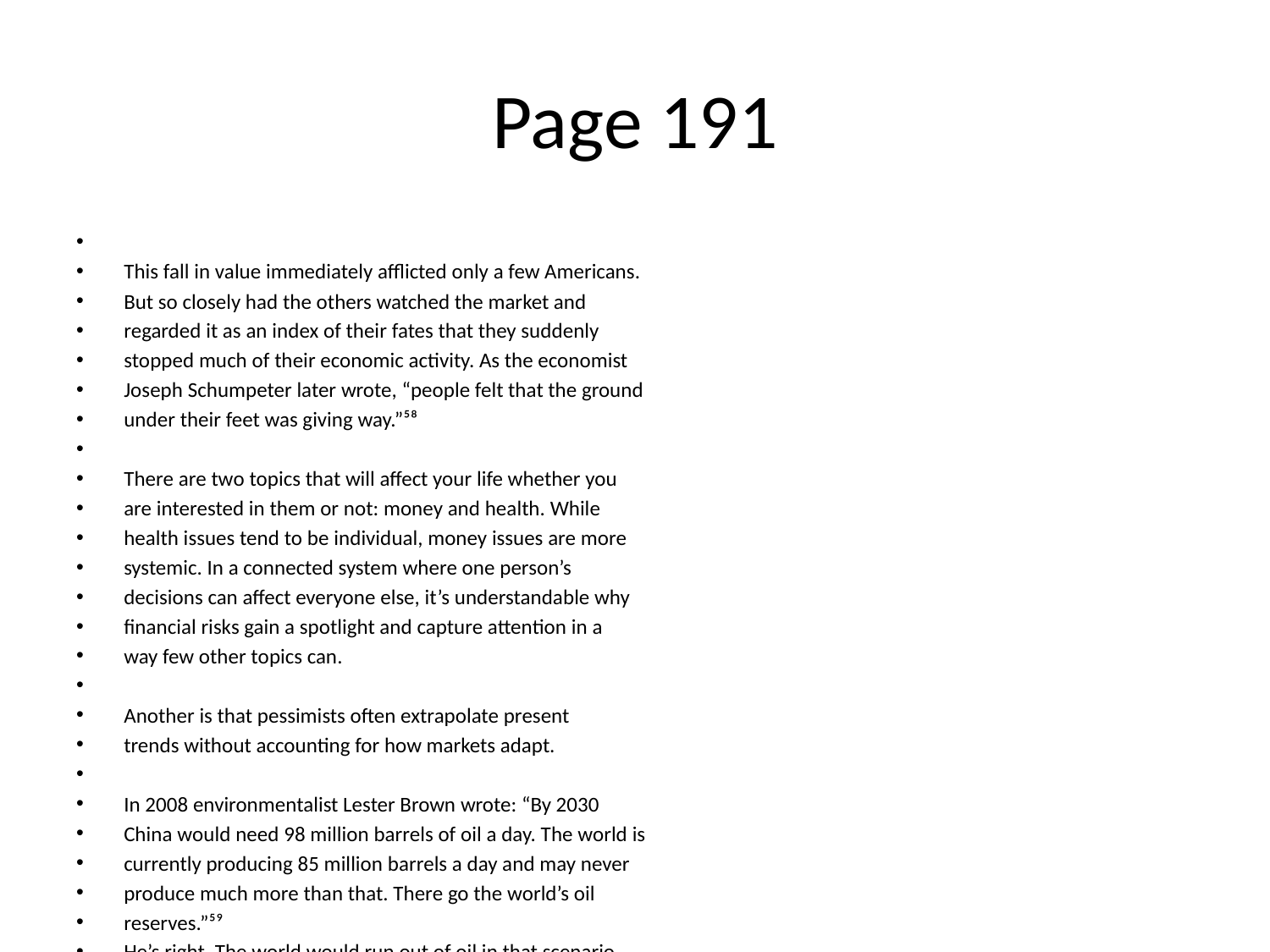

# Page 191

This fall in value immediately aﬄicted only a few Americans.
But so closely had the others watched the market and
regarded it as an index of their fates that they suddenly
stopped much of their economic activity. As the economist
Joseph Schumpeter later wrote, “people felt that the ground
under their feet was giving way.”⁵⁸

There are two topics that will aﬀect your life whether you
are interested in them or not: money and health. While
health issues tend to be individual, money issues are more
systemic. In a connected system where one person’s
decisions can aﬀect everyone else, it’s understandable why
ﬁnancial risks gain a spotlight and capture attention in a
way few other topics can.

Another is that pessimists often extrapolate present
trends without accounting for how markets adapt.

In 2008 environmentalist Lester Brown wrote: “By 2030
China would need 98 million barrels of oil a day. The world is
currently producing 85 million barrels a day and may never
produce much more than that. There go the world’s oil
reserves.”⁵⁹
He’s right. The world would run out of oil in that scenario.
But that’s not how markets work.
There is an iron law in economics: extremely good and
extremely bad circumstances rarely stay that way for long